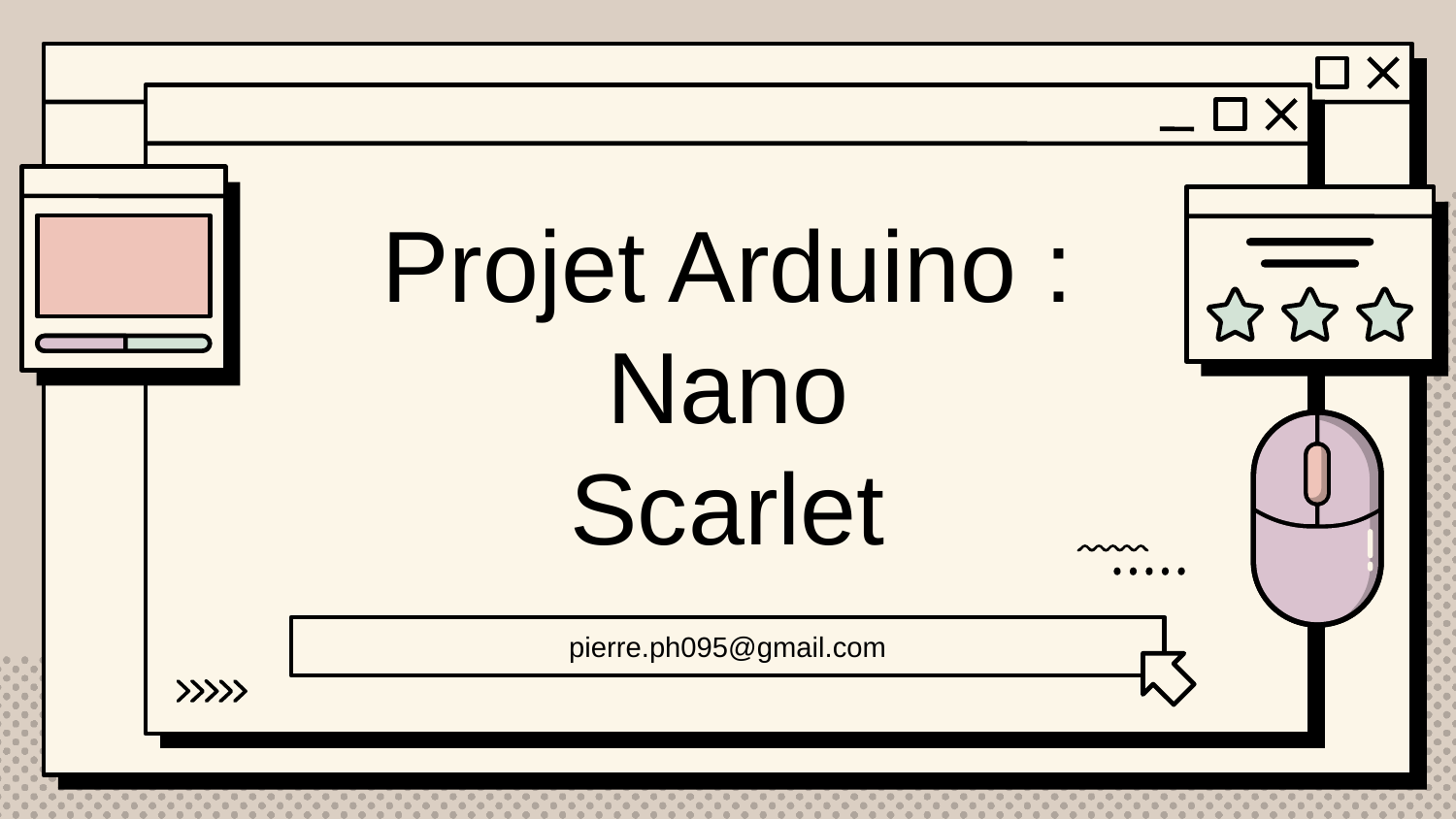

# Projet Arduino : Nano Scarlet

pierre.ph095@gmail.com